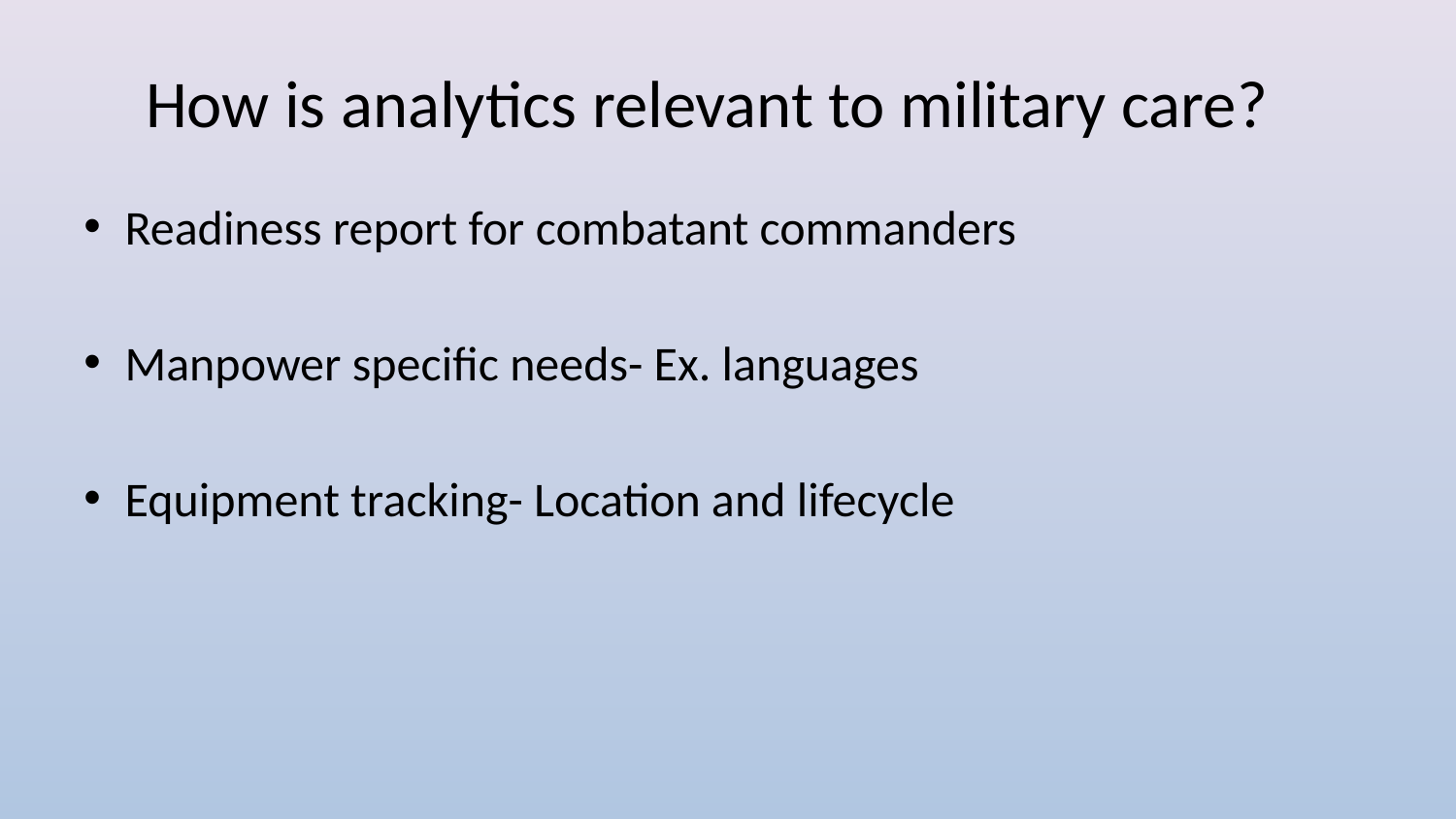

# How is analytics relevant to military care?
Readiness report for combatant commanders

Manpower specific needs- Ex. languages

Equipment tracking- Location and lifecycle